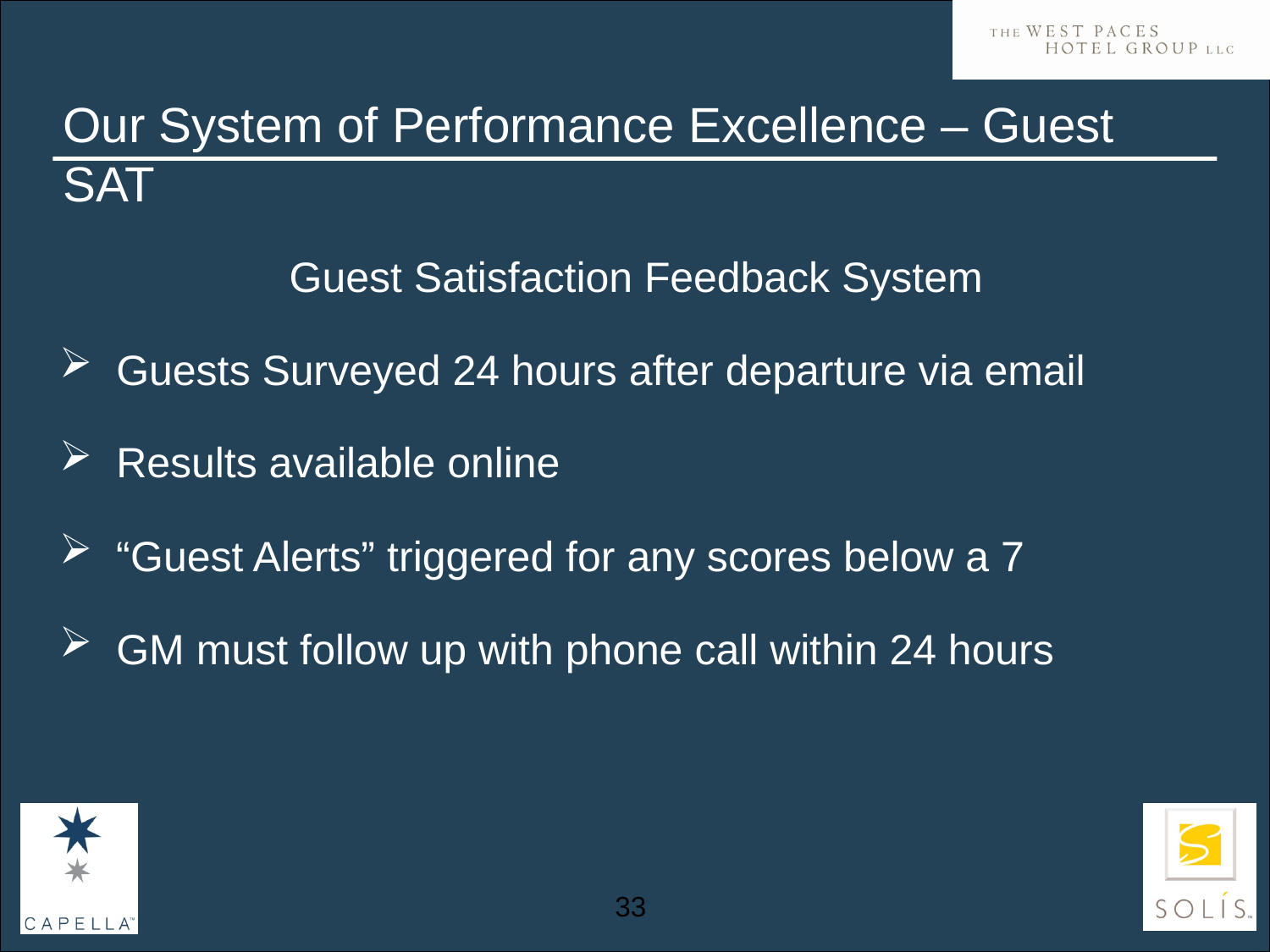

# Our System of Performance Excellence – Guest SAT
Guest Satisfaction Feedback System
 Guests Surveyed 24 hours after departure via email
 Results available online
 “Guest Alerts” triggered for any scores below a 7
 GM must follow up with phone call within 24 hours